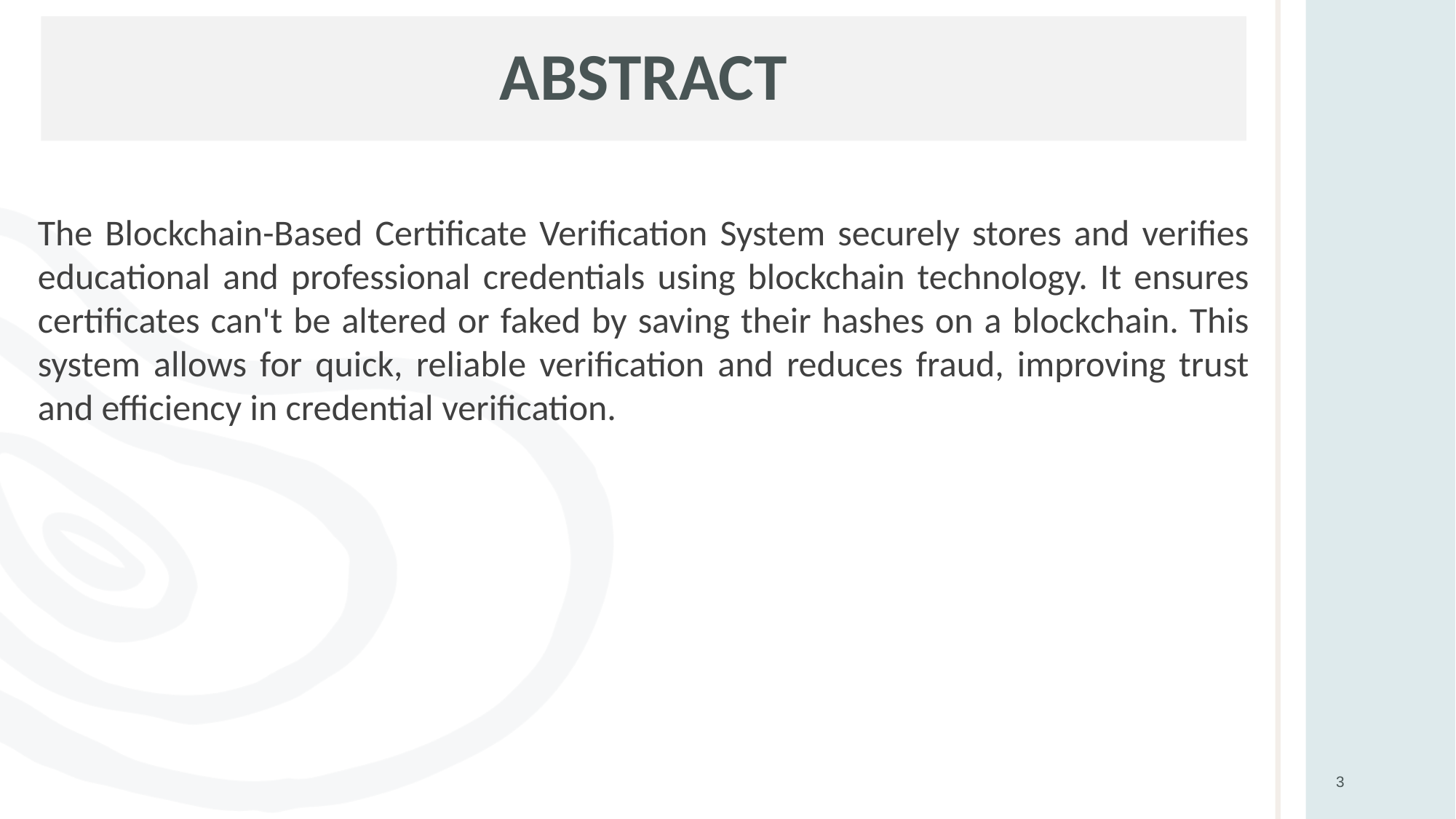

# ABSTRACT
The Blockchain-Based Certificate Verification System securely stores and verifies educational and professional credentials using blockchain technology. It ensures certificates can't be altered or faked by saving their hashes on a blockchain. This system allows for quick, reliable verification and reduces fraud, improving trust and efficiency in credential verification.
3